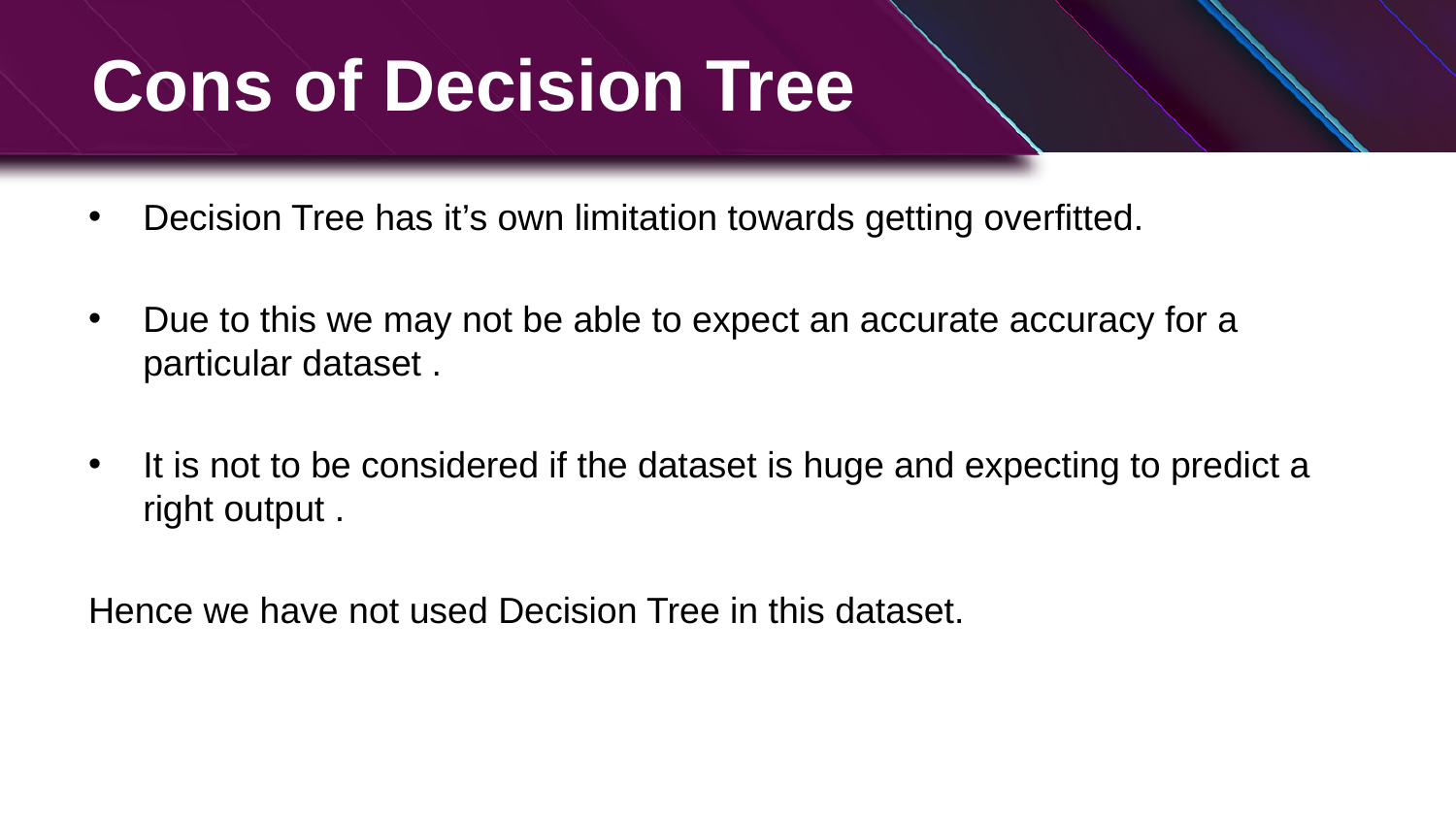

# Cons of Decision Tree
Decision Tree has it’s own limitation towards getting overfitted.

Due to this we may not be able to expect an accurate accuracy for a particular dataset .

It is not to be considered if the dataset is huge and expecting to predict a right output .

Hence we have not used Decision Tree in this dataset.